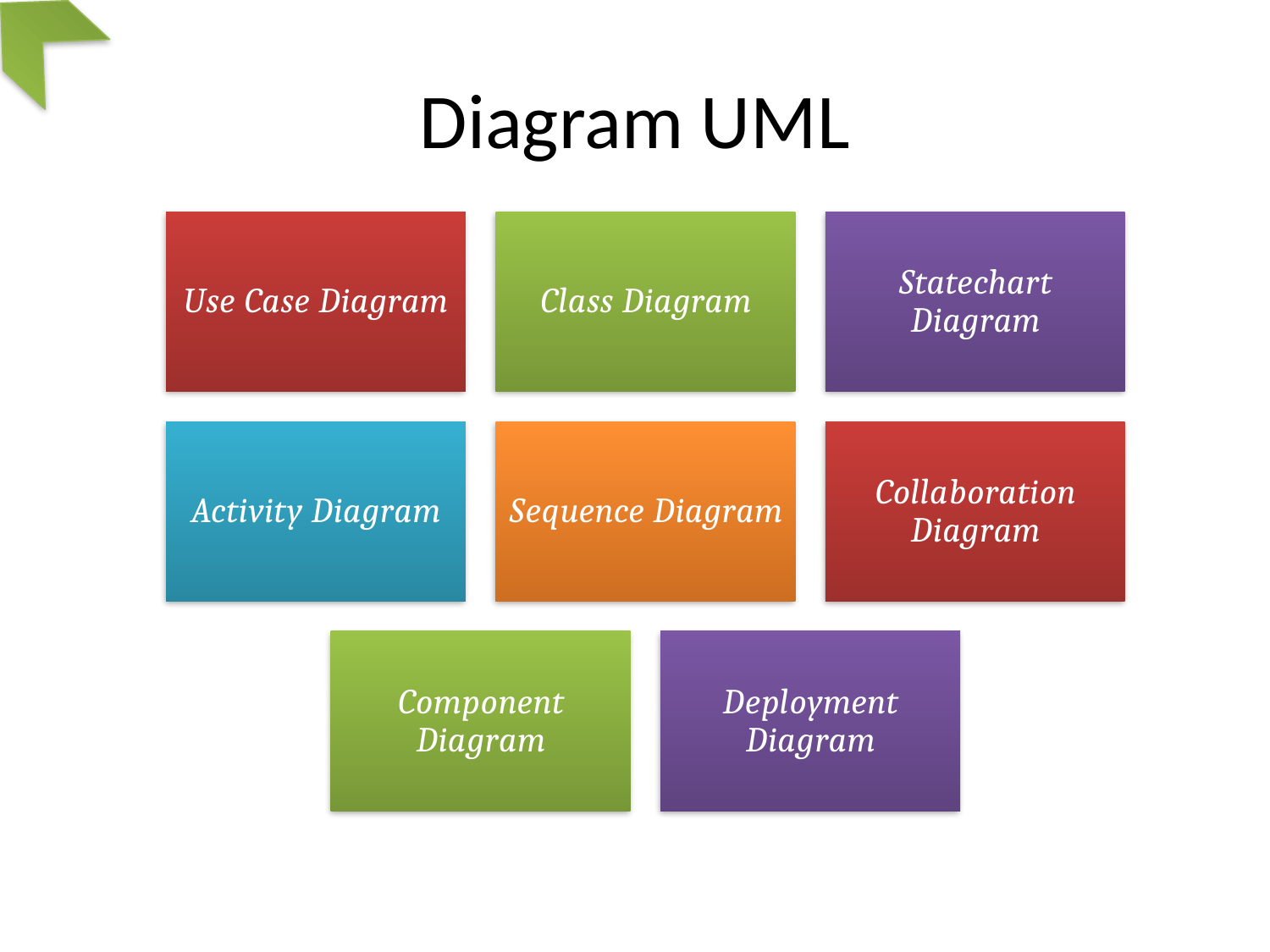

# Diagram UML
Use Case Diagram
Class Diagram
Statechart Diagram
Activity Diagram
Sequence Diagram
Collaboration Diagram
Component Diagram
Deployment Diagram